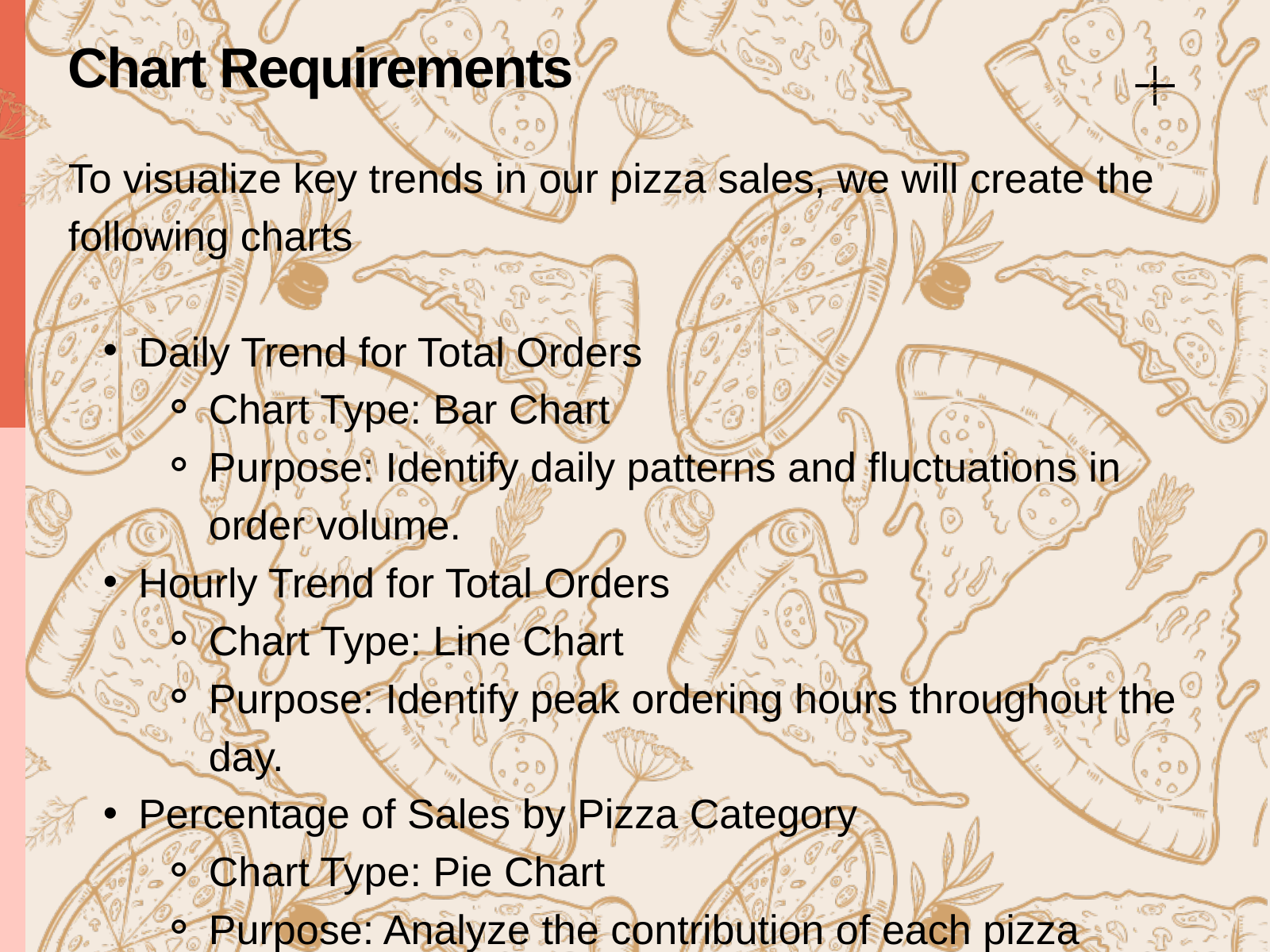

Chart Requirements

To visualize key trends in our pizza sales, we will create the following charts

Daily Trend for Total Orders
Chart Type: Bar Chart
Purpose: Identify daily patterns and fluctuations in order volume.
Hourly Trend for Total Orders
Chart Type: Line Chart
Purpose: Identify peak ordering hours throughout the day.
Percentage of Sales by Pizza Category
Chart Type: Pie Chart
Purpose: Analyze the contribution of each pizza category to total sales.